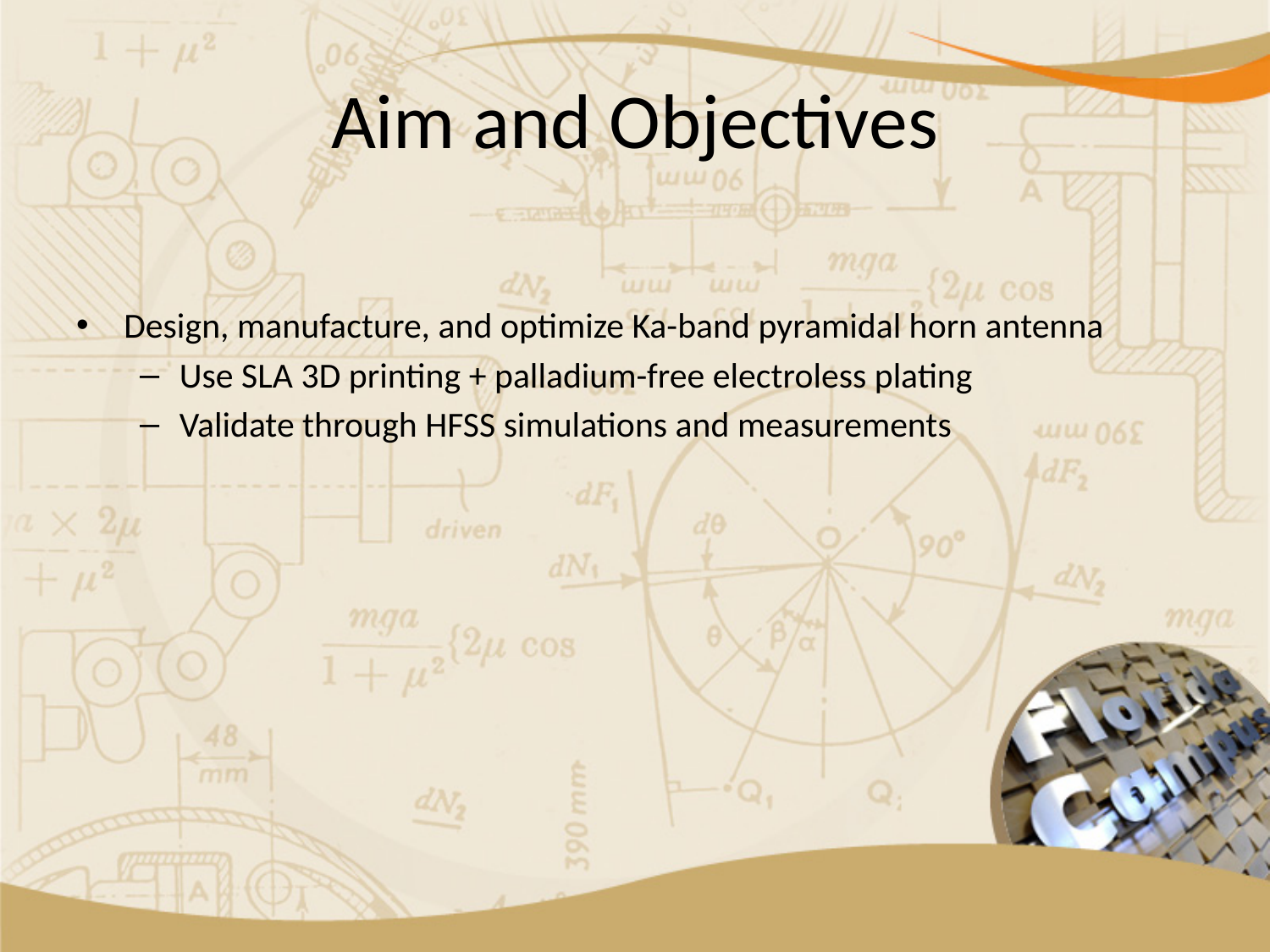

# Aim and Objectives

Design, manufacture, and optimize Ka-band pyramidal horn antenna
Use SLA 3D printing + palladium-free electroless plating
Validate through HFSS simulations and measurements